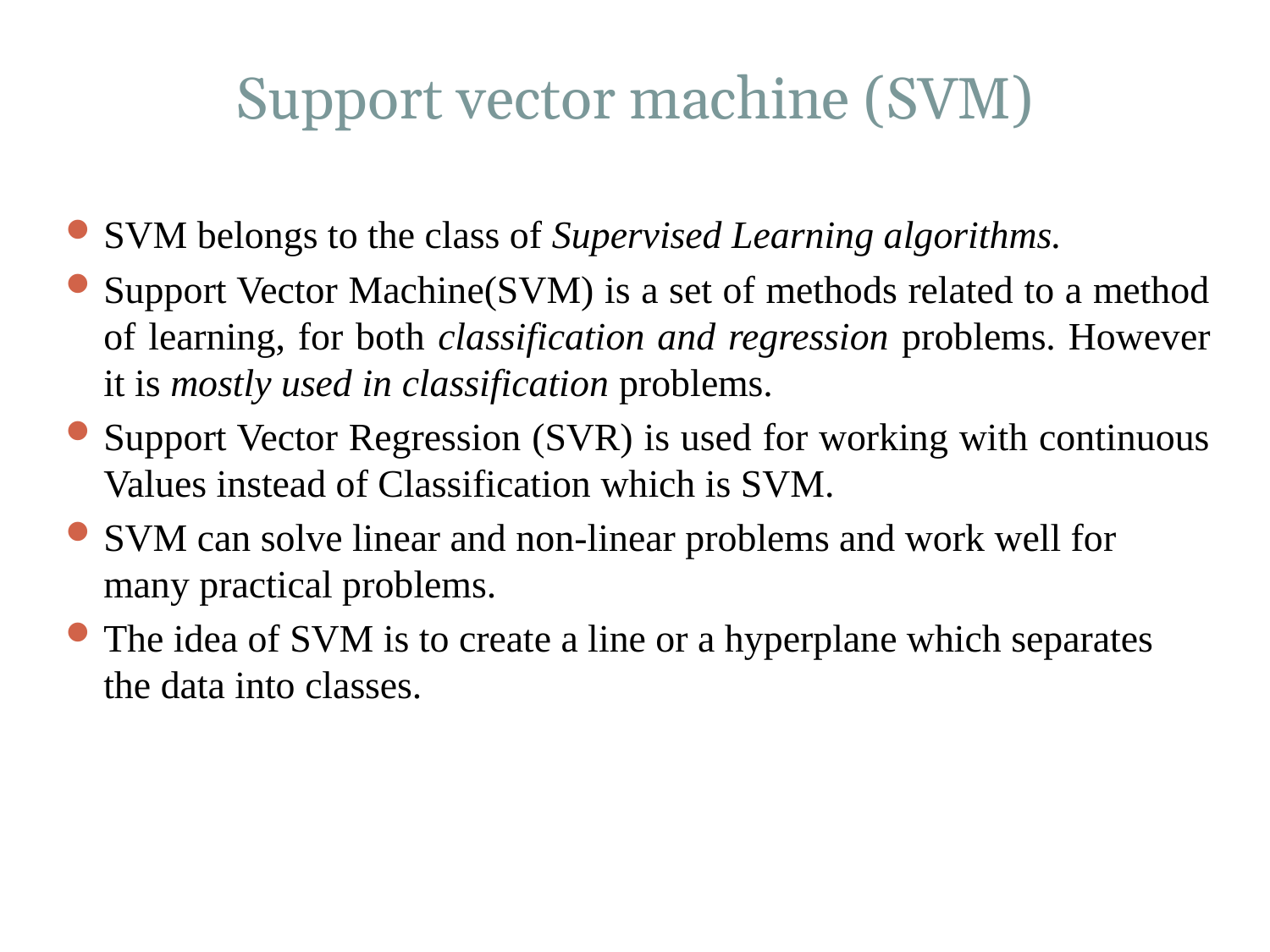

# Support vector machine (SVM)
14
SVM belongs to the class of Supervised Learning algorithms.
Support Vector Machine(SVM) is a set of methods related to a method of learning, for both classification and regression problems. However it is mostly used in classification problems.
Support Vector Regression (SVR) is used for working with continuous Values instead of Classification which is SVM.
SVM can solve linear and non-linear problems and work well for many practical problems.
The idea of SVM is to create a line or a hyperplane which separates the data into classes.